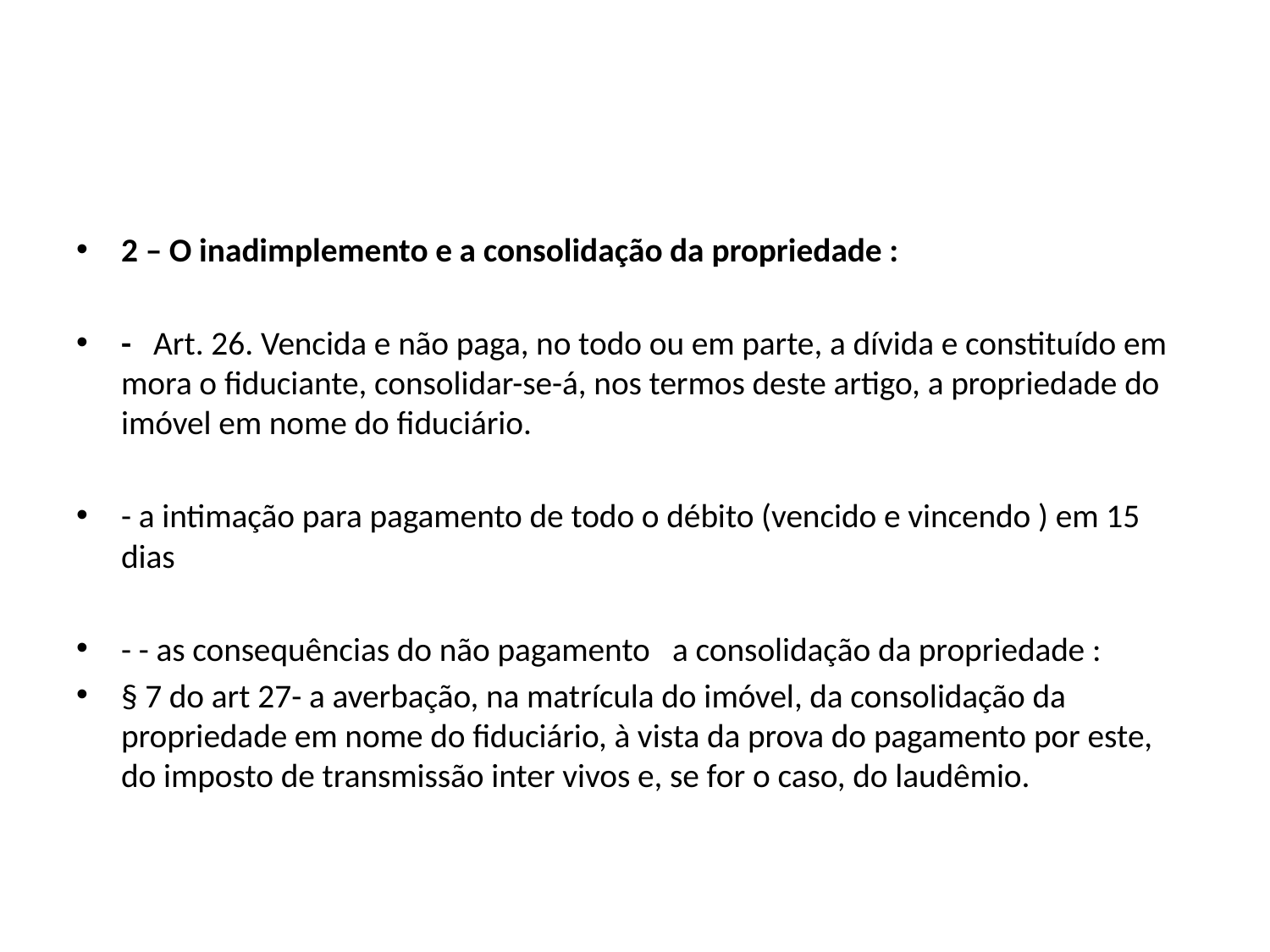

#
2 – O inadimplemento e a consolidação da propriedade :

-   Art. 26. Vencida e não paga, no todo ou em parte, a dívida e constituído em mora o fiduciante, consolidar-se-á, nos termos deste artigo, a propriedade do imóvel em nome do fiduciário.

- a intimação para pagamento de todo o débito (vencido e vincendo ) em 15 dias

- - as consequências do não pagamento   a consolidação da propriedade :
§ 7 do art 27- a averbação, na matrícula do imóvel, da consolidação da propriedade em nome do fiduciário, à vista da prova do pagamento por este, do imposto de transmissão inter vivos e, se for o caso, do laudêmio.